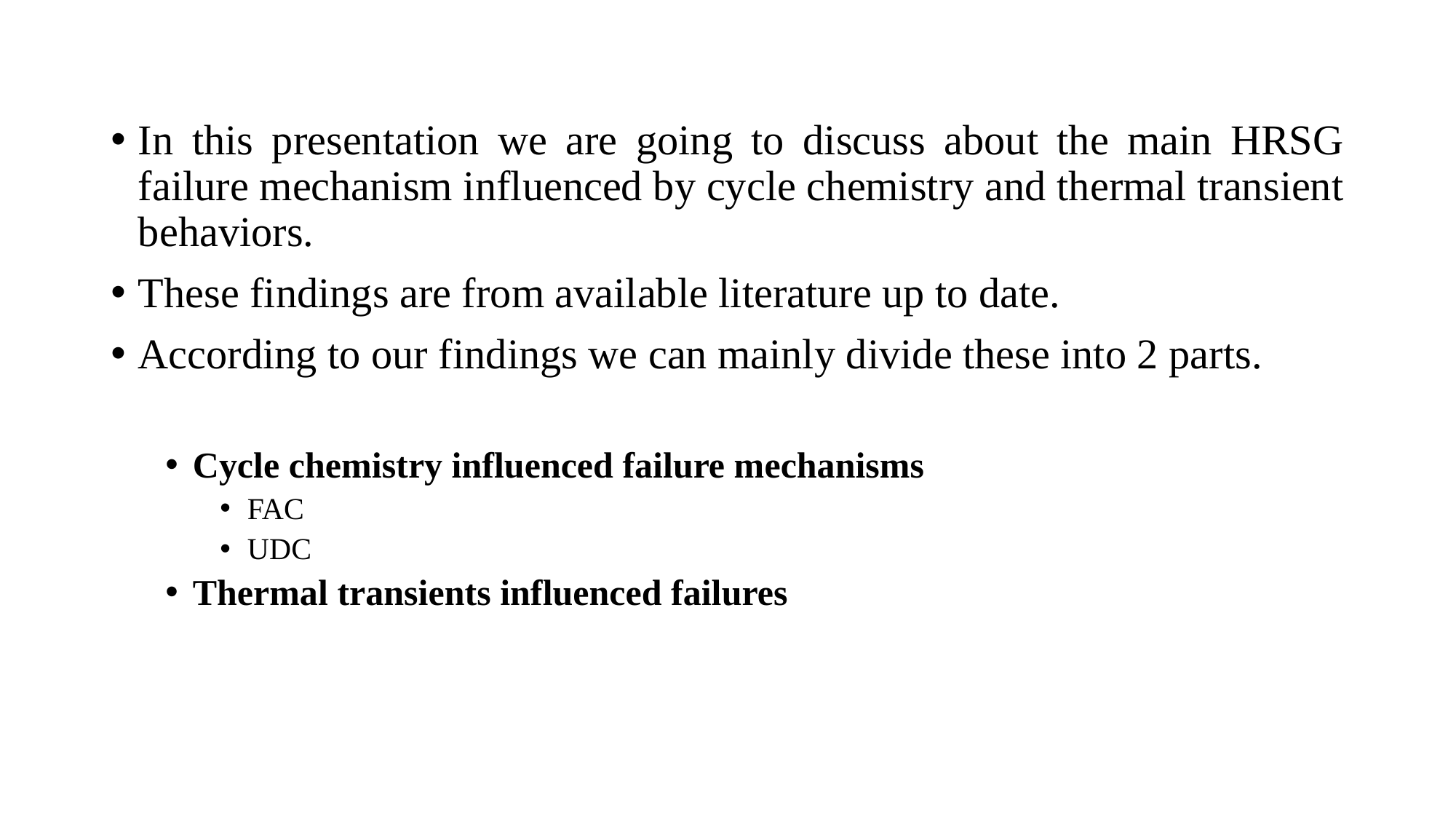

In this presentation we are going to discuss about the main HRSG failure mechanism influenced by cycle chemistry and thermal transient behaviors.
These findings are from available literature up to date.
According to our findings we can mainly divide these into 2 parts.

Cycle chemistry influenced failure mechanisms
FAC
UDC
Thermal transients influenced failures